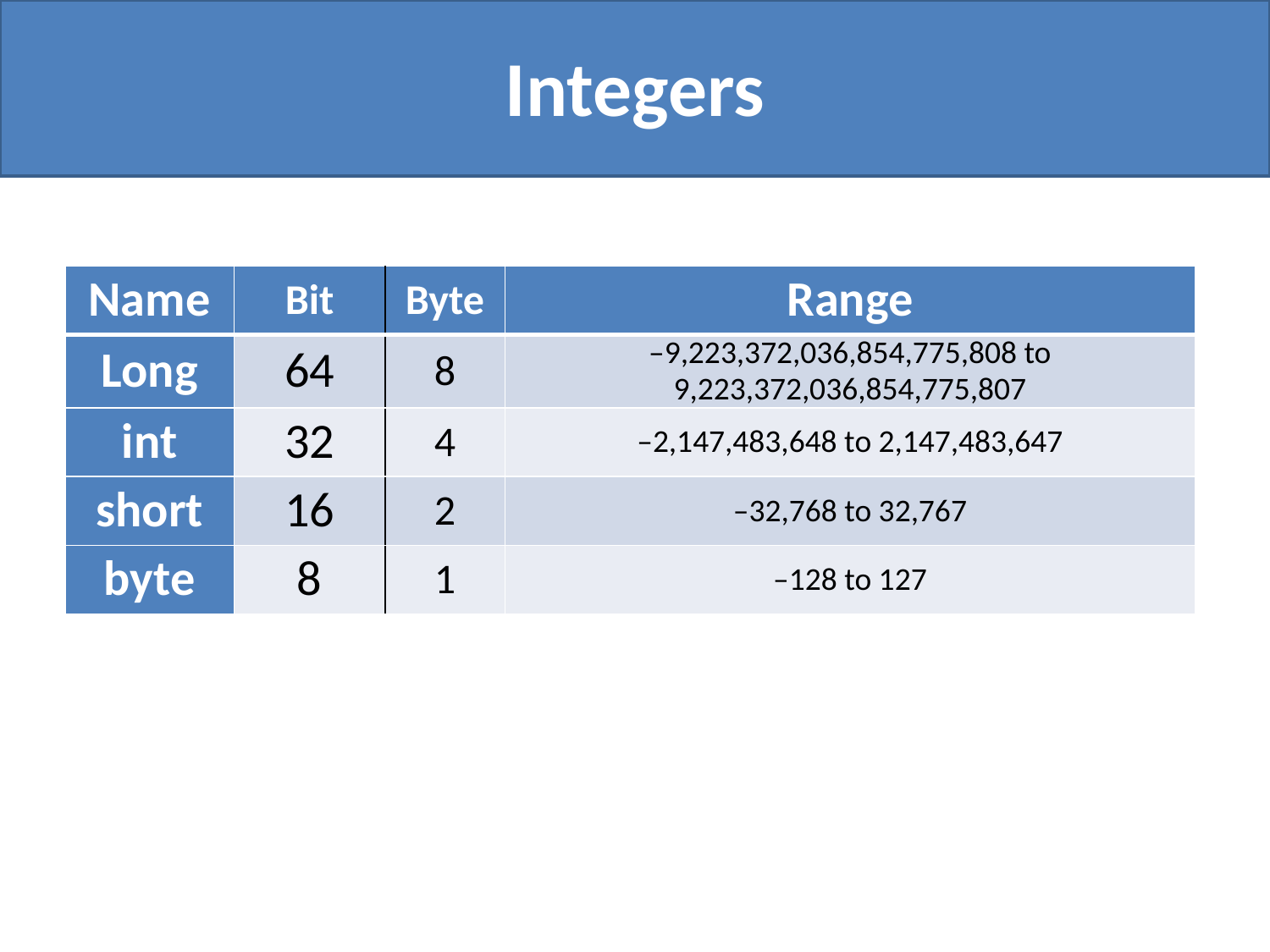

# Integers
| Name | Bit | Byte | Range |
| --- | --- | --- | --- |
| Long | 64 | 8 | –9,223,372,036,854,775,808 to 9,223,372,036,854,775,807 |
| int | 32 | 4 | –2,147,483,648 to 2,147,483,647 |
| short | 16 | 2 | –32,768 to 32,767 |
| byte | 8 | 1 | –128 to 127 |